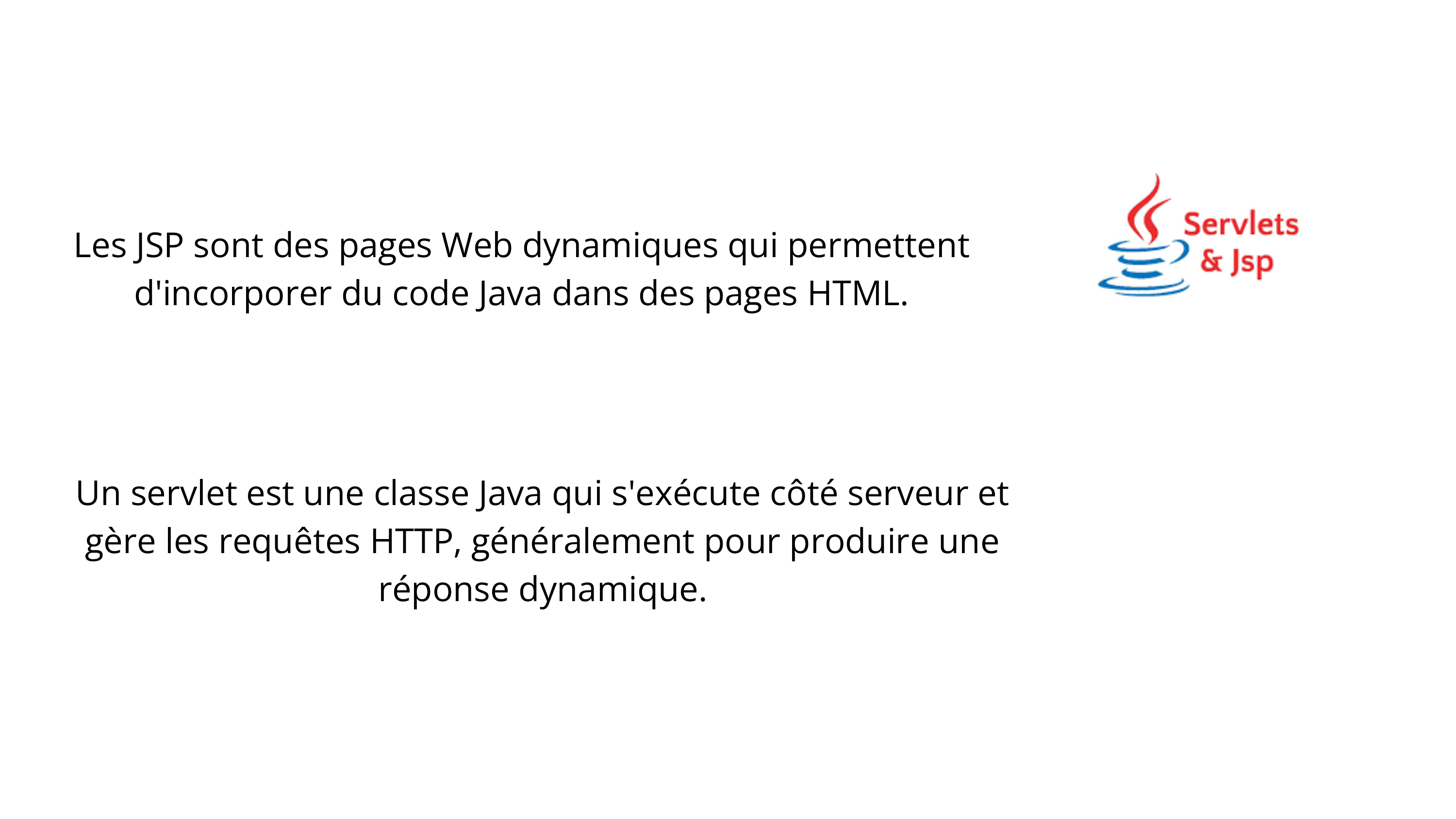

Les JSP sont des pages Web dynamiques qui permettent d'incorporer du code Java dans des pages HTML.

Un servlet est une classe Java qui s'exécute côté serveur et gère les requêtes HTTP, généralement pour produire une réponse dynamique.